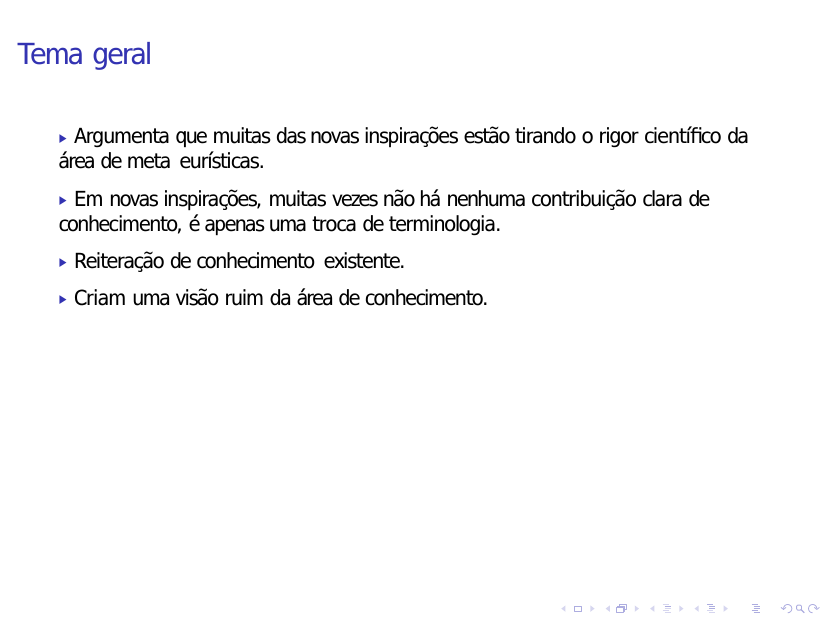

# Tema geral
▶ Argumenta que muitas das novas inspirações estão tirando o rigor científico da  área de meta eurísticas.
▶ Em novas inspirações, muitas vezes não há nenhuma contribuição clara de conhecimento, é apenas uma troca de terminologia.
▶ Reiteração de conhecimento existente.
▶ Criam uma visão ruim da área de conhecimento.